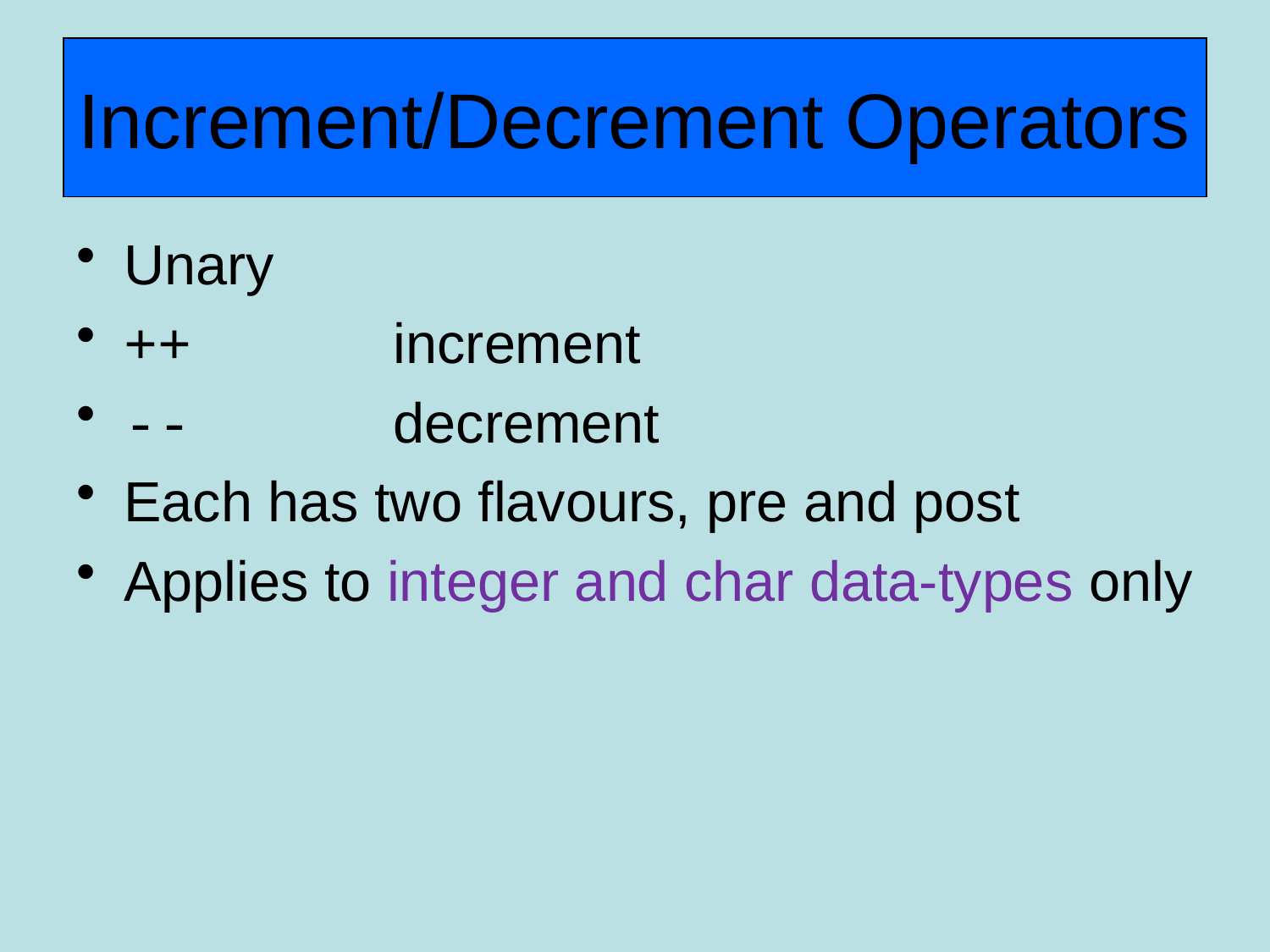

# Increment/Decrement Operators
Unary
++		 increment
--		 decrement
Each has two flavours, pre and post
Applies to integer and char data-types only